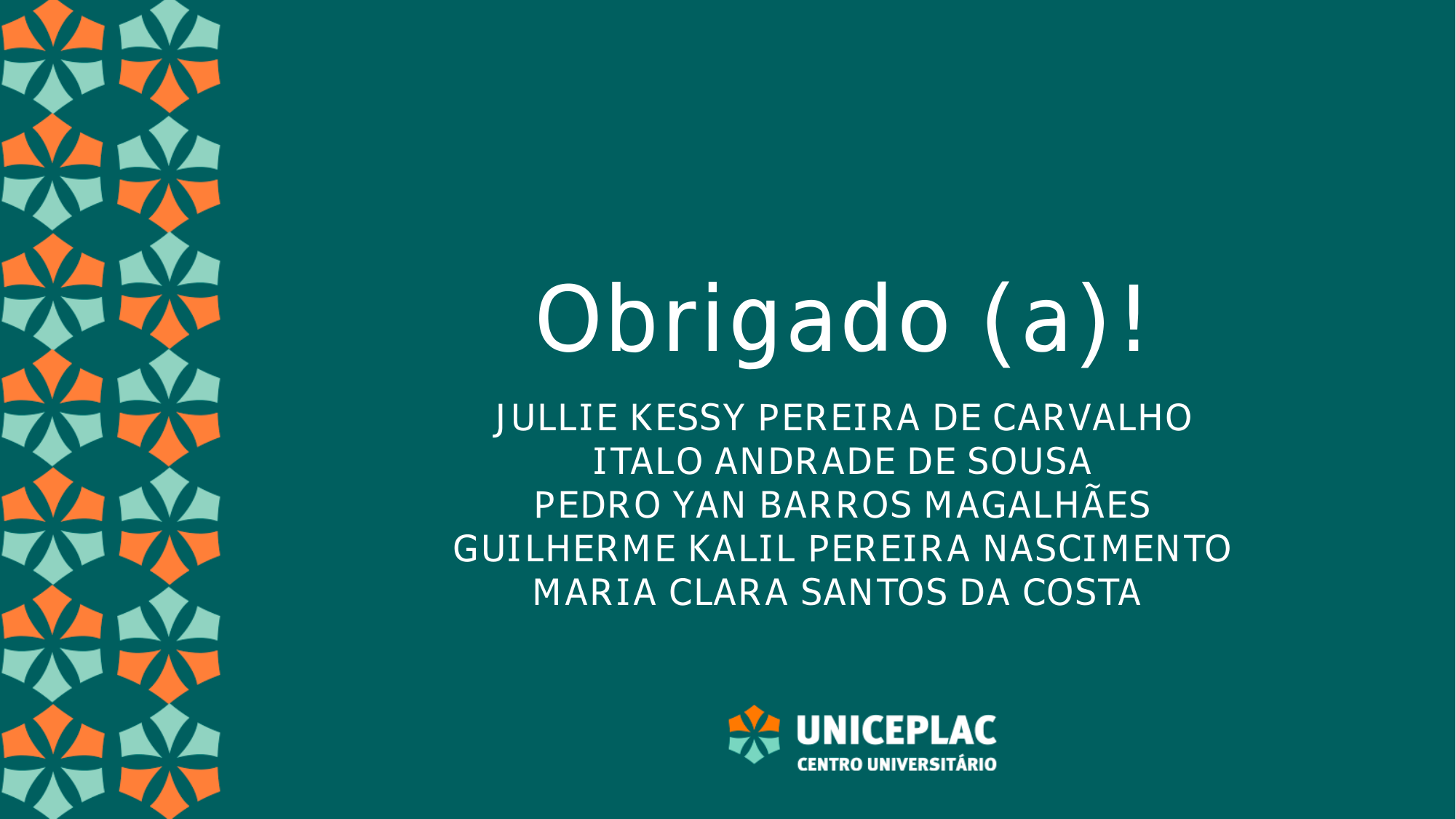

Obrigado (a)!
JULLIE KESSY PEREIRA DE CARVALHO
ITALO ANDRADE DE SOUSA
PEDRO YAN BARROS MAGALHÃES
GUILHERME KALIL PEREIRA NASCIMENTO
MARIA CLARA SANTOS DA COSTA